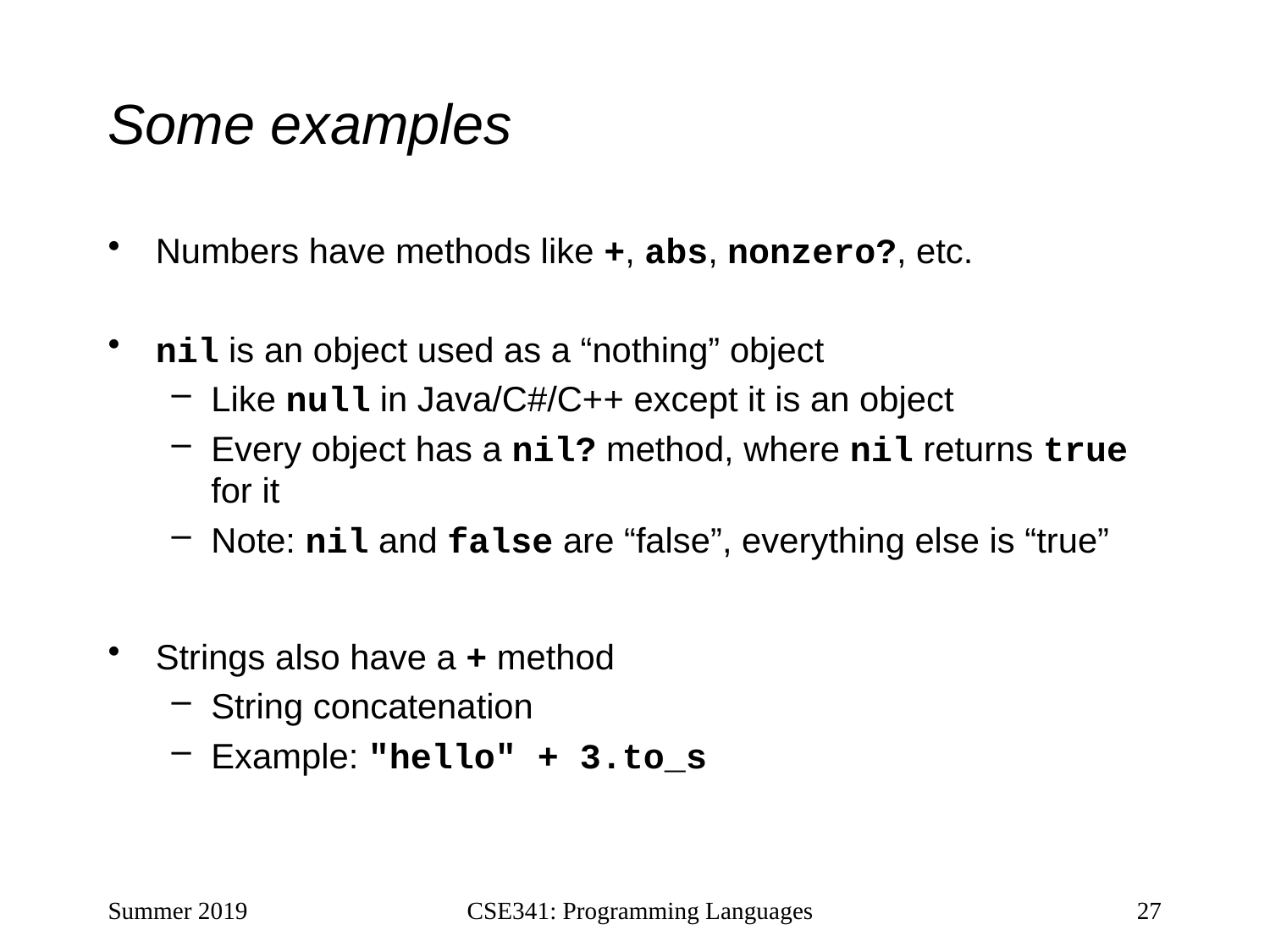

# Some examples
Numbers have methods like +, abs, nonzero?, etc.

nil is an object used as a “nothing” object
Like null in Java/C#/C++ except it is an object
Every object has a nil? method, where nil returns true for it
Note: nil and false are “false”, everything else is “true”

Strings also have a + method
String concatenation
Example: "hello" + 3.to_s

Summer 2019
CSE341: Programming Languages
27